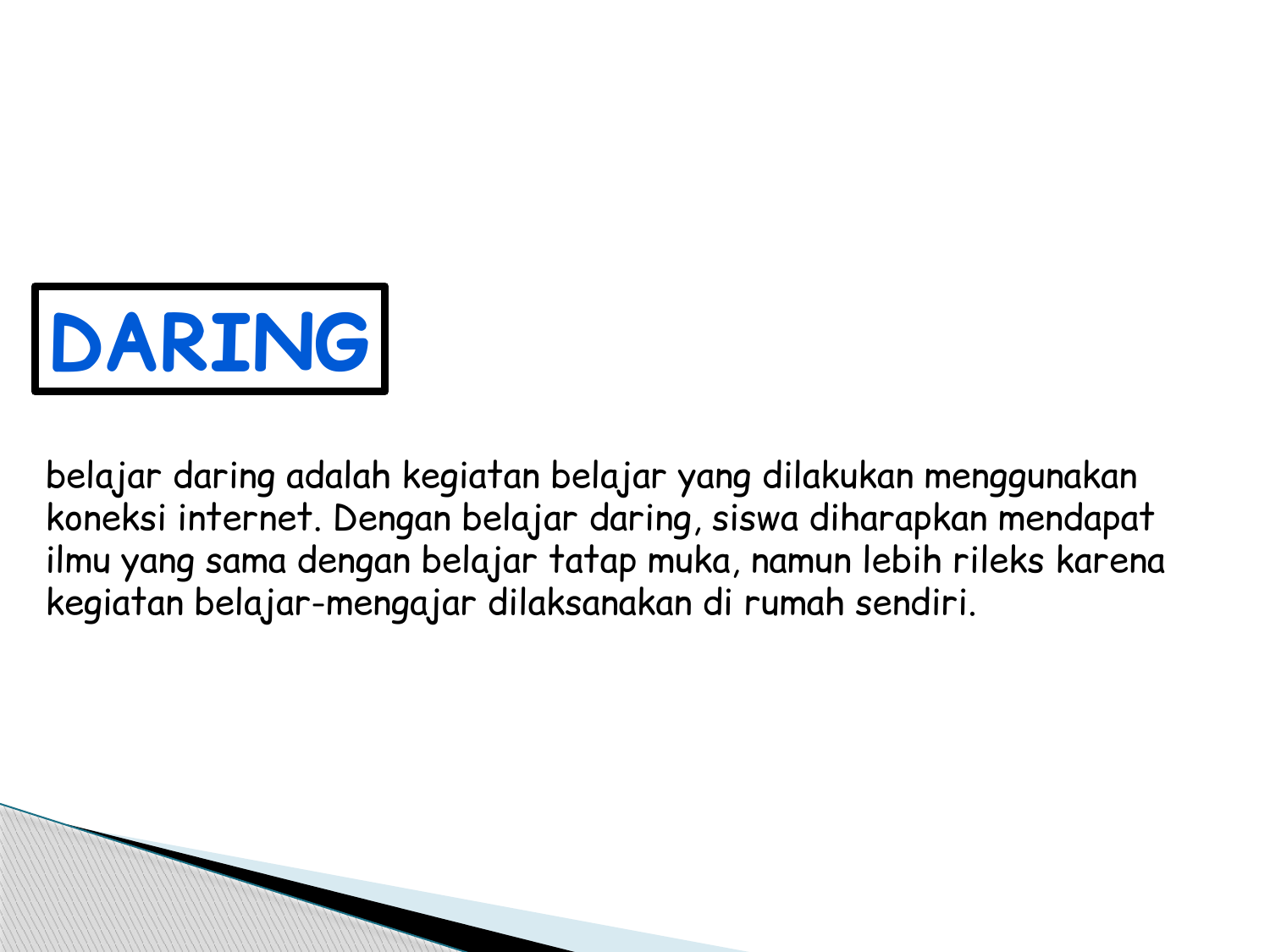

Daring
belajar daring adalah kegiatan belajar yang dilakukan menggunakan koneksi internet. Dengan belajar daring, siswa diharapkan mendapat ilmu yang sama dengan belajar tatap muka, namun lebih rileks karena kegiatan belajar-mengajar dilaksanakan di rumah sendiri.